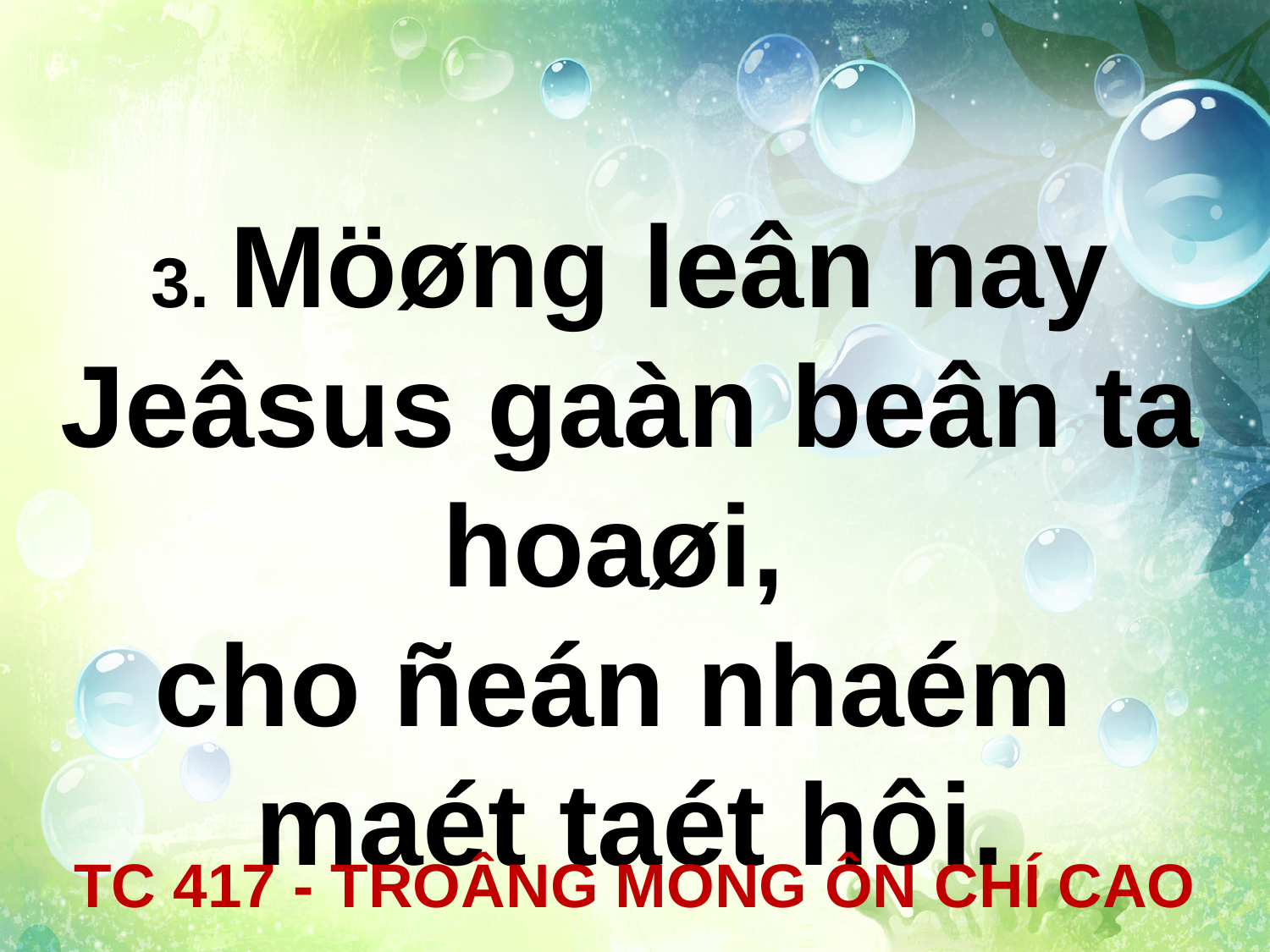

3. Möøng leân nay Jeâsus gaàn beân ta hoaøi,
cho ñeán nhaém
maét taét hôi.
TC 417 - TROÂNG MONG ÔN CHÍ CAO